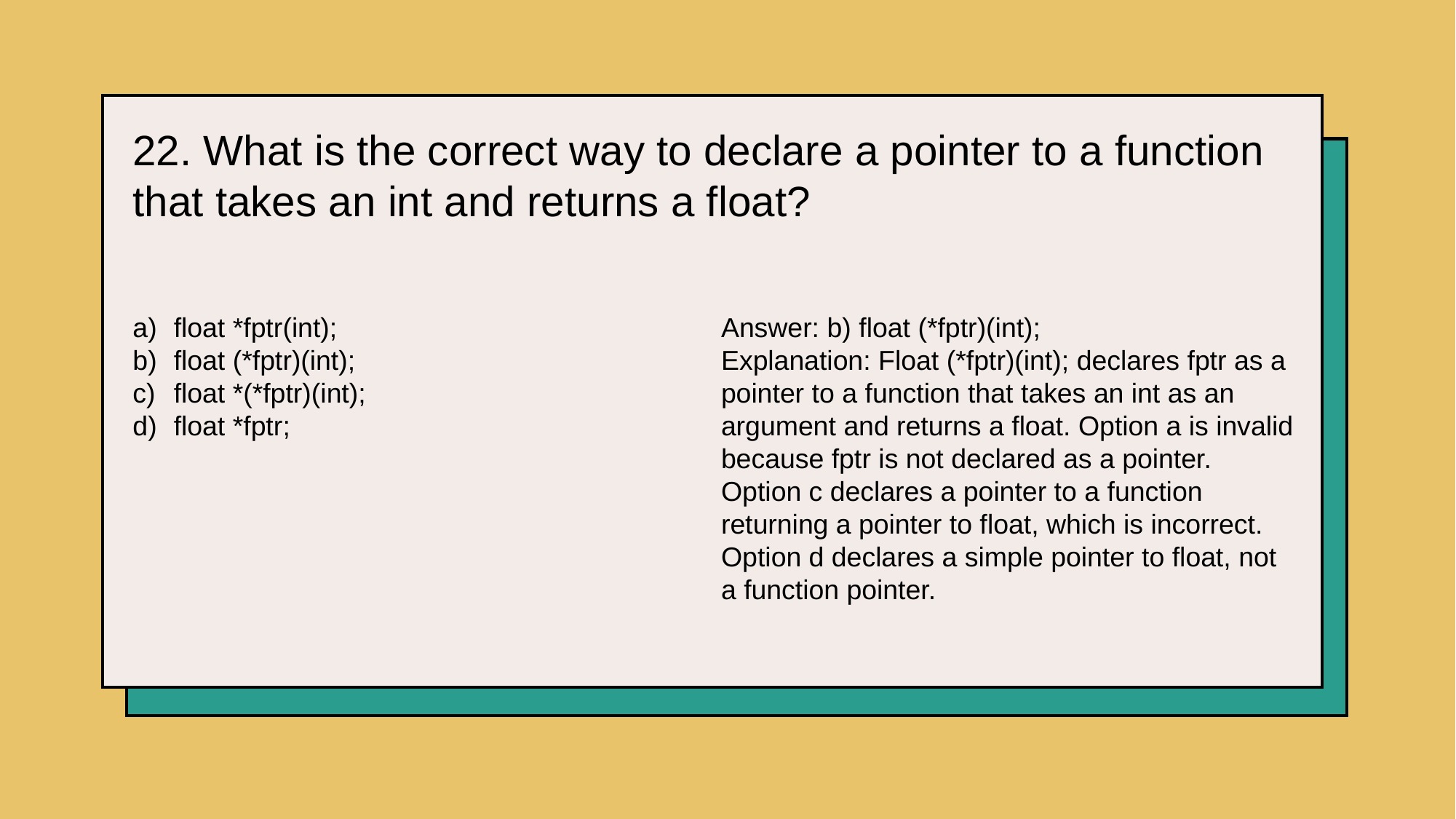

22. What is the correct way to declare a pointer to a function that takes an int and returns a float?
float *fptr(int);
float (*fptr)(int);
float *(*fptr)(int);
float *fptr;
Answer: b) float (*fptr)(int);
Explanation: Float (*fptr)(int); declares fptr as a pointer to a function that takes an int as an argument and returns a float. Option a is invalid because fptr is not declared as a pointer. Option c declares a pointer to a function returning a pointer to float, which is incorrect. Option d declares a simple pointer to float, not a function pointer.